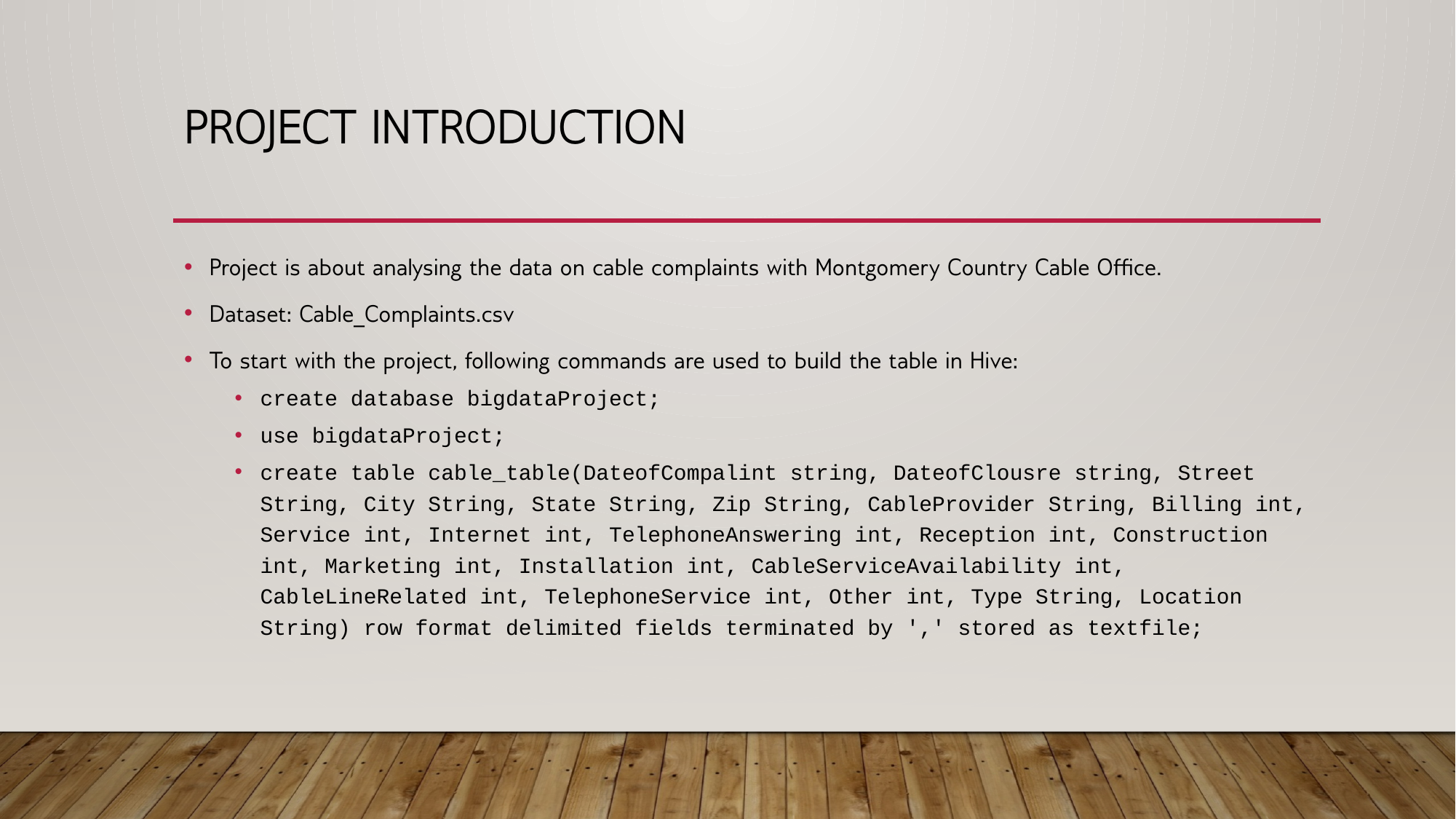

# Project Introduction
Project is about analysing the data on cable complaints with Montgomery Country Cable Office.
Dataset: Cable_Complaints.csv
To start with the project, following commands are used to build the table in Hive:
create database bigdataProject;
use bigdataProject;
create table cable_table(DateofCompalint string, DateofClousre string, Street String, City String, State String, Zip String, CableProvider String, Billing int, Service int, Internet int, TelephoneAnswering int, Reception int, Construction int, Marketing int, Installation int, CableServiceAvailability int, CableLineRelated int, TelephoneService int, Other int, Type String, Location String) row format delimited fields terminated by ',' stored as textfile;